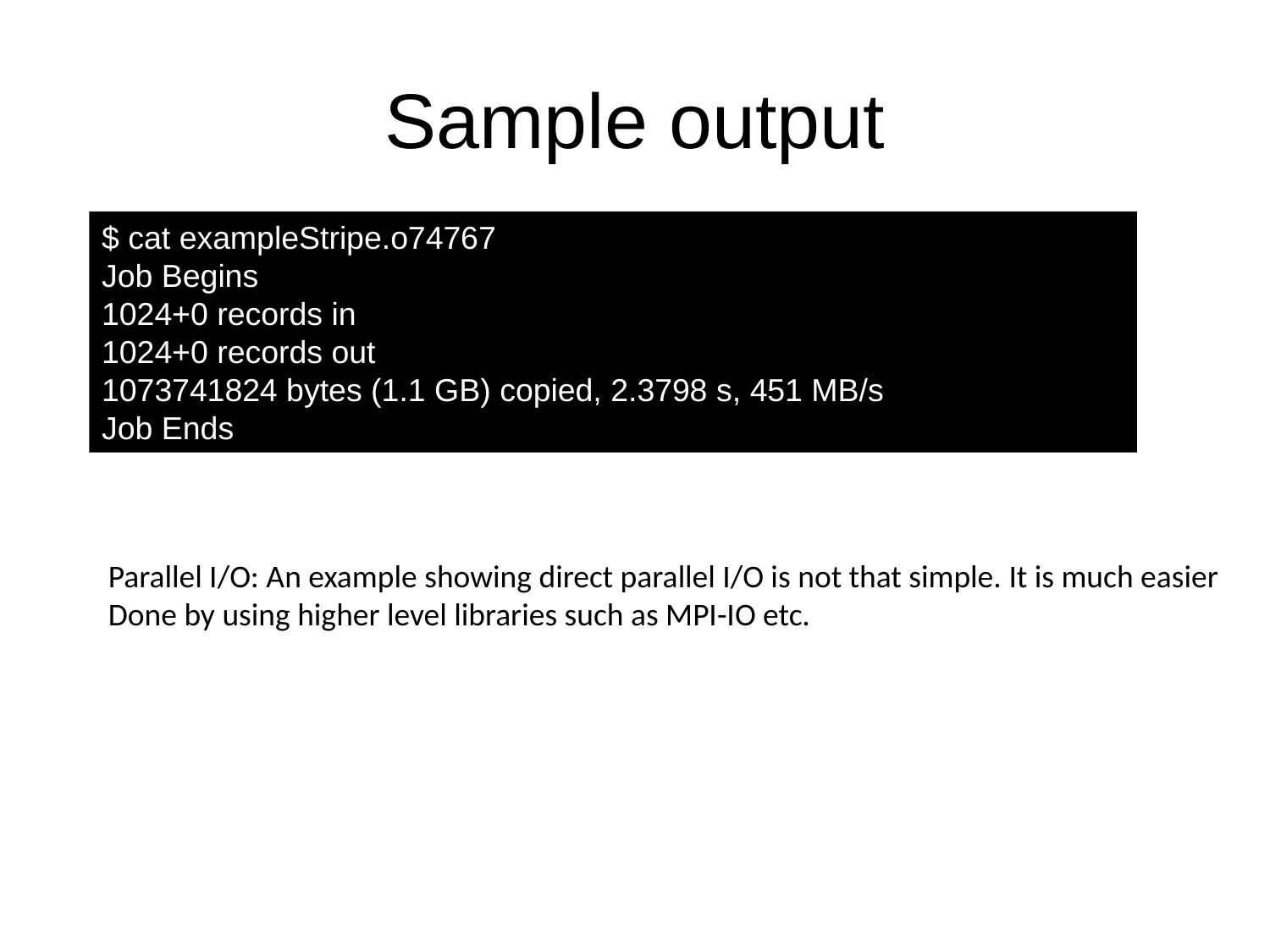

# Sample output
$ cat exampleStripe.o74767
Job Begins
1024+0 records in
1024+0 records out
1073741824 bytes (1.1 GB) copied, 2.3798 s, 451 MB/s
Job Ends

Parallel I/O: An example showing direct parallel I/O is not that simple. It is much easier
Done by using higher level libraries such as MPI-IO etc.